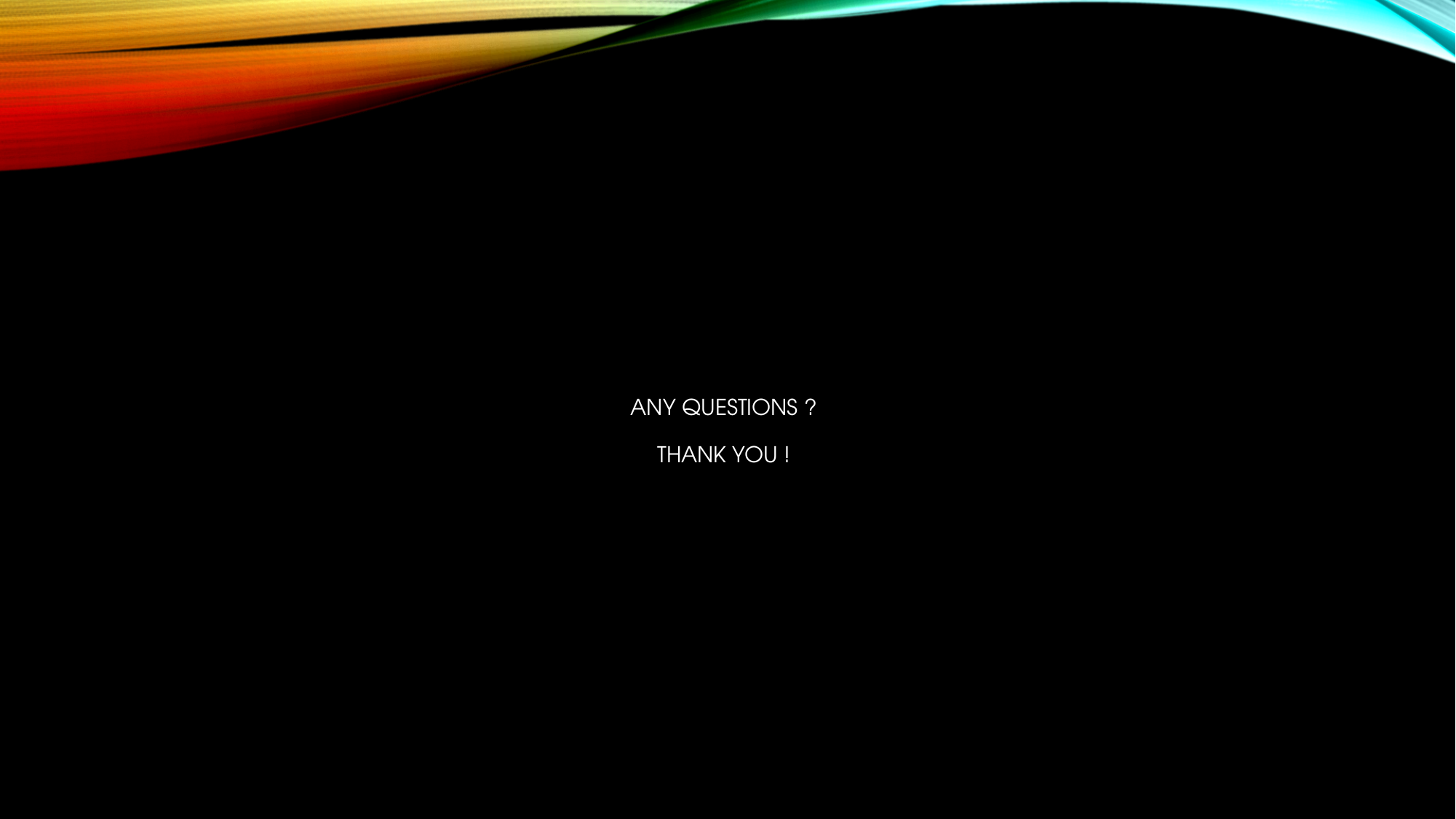

# Any Questions ? Thank you !